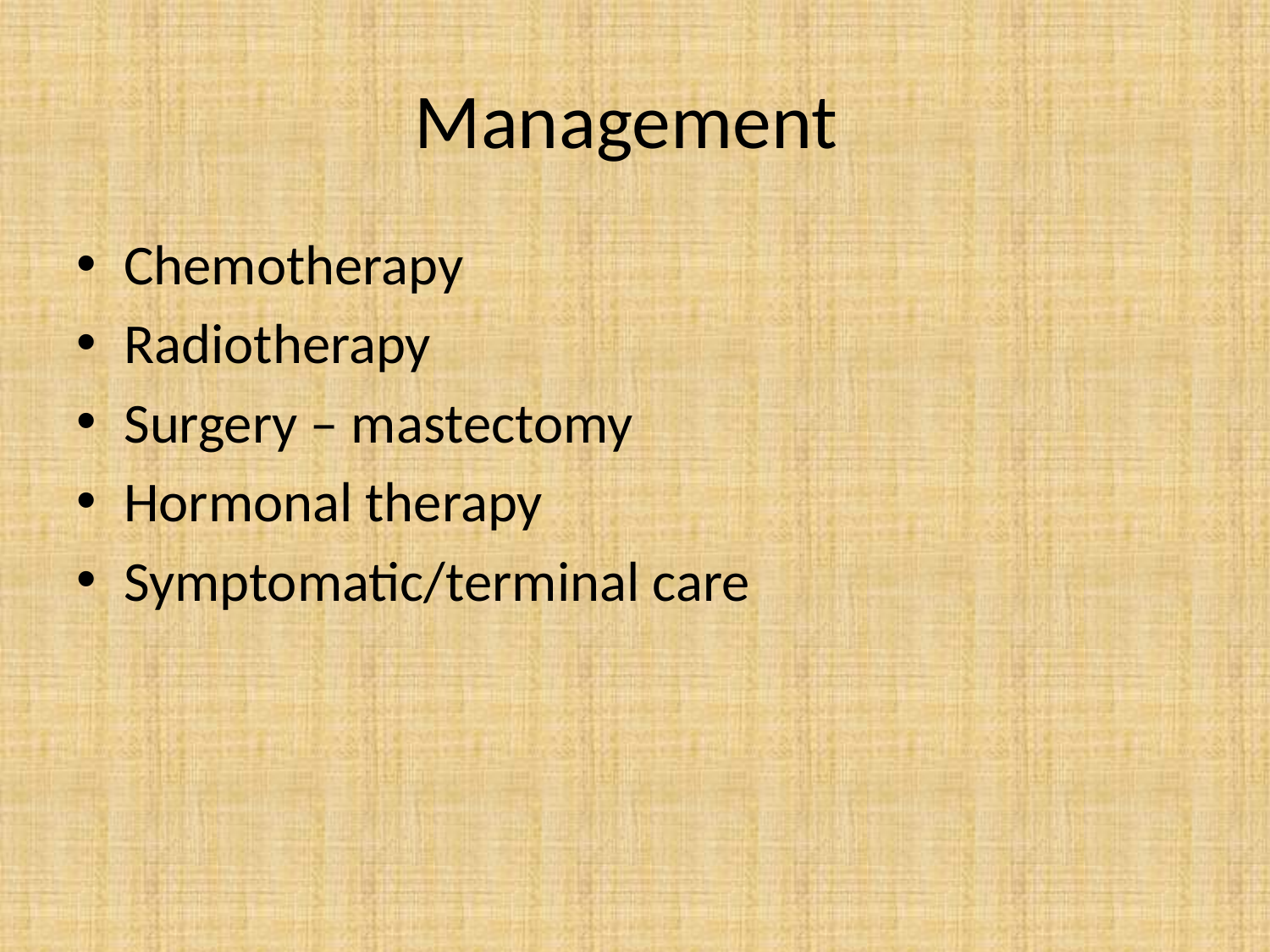

# Management
Chemotherapy
Radiotherapy
Surgery – mastectomy
Hormonal therapy
Symptomatic/terminal care